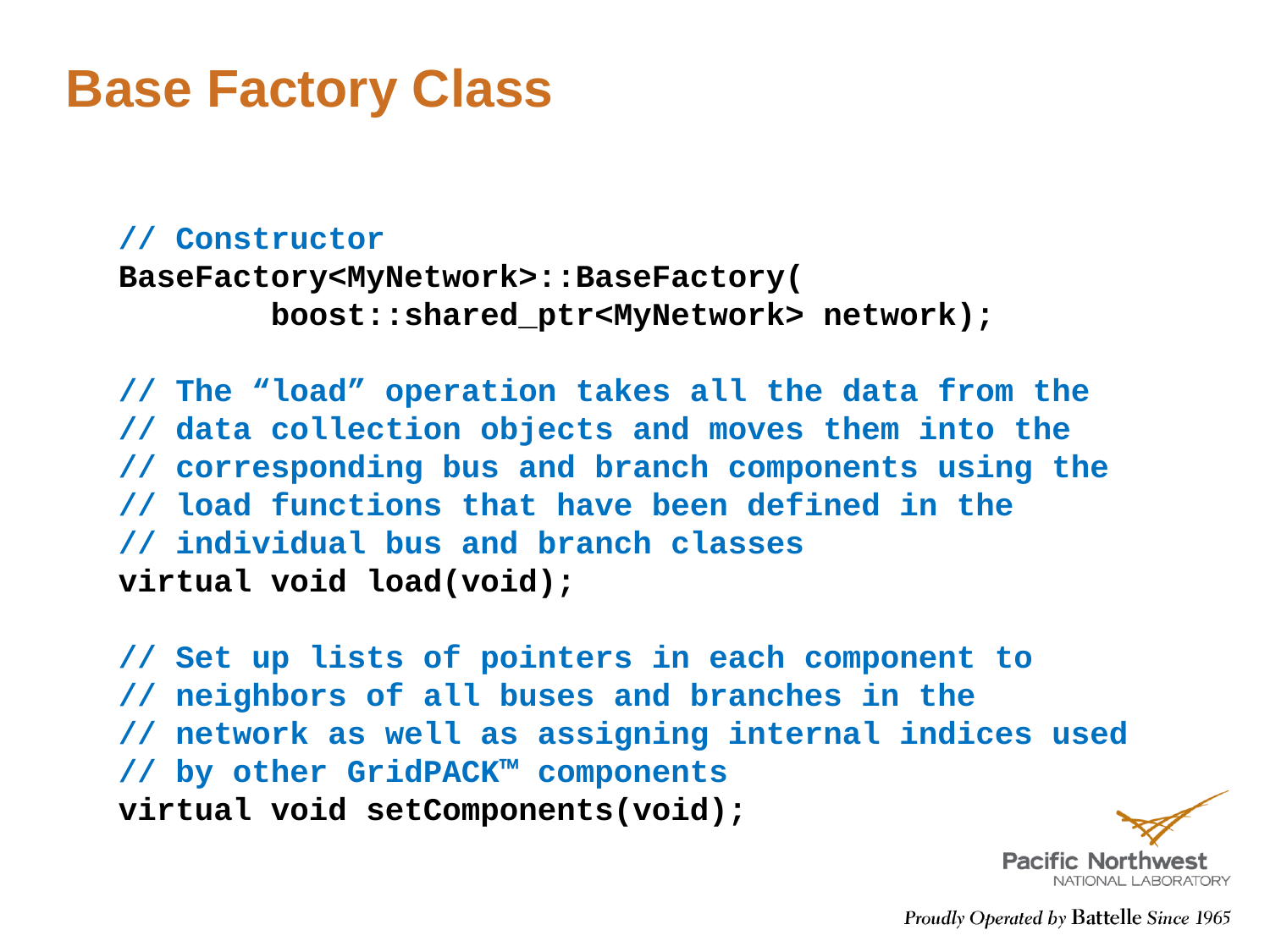

# Base Factory Class
// Constructor
BaseFactory<MyNetwork>::BaseFactory(
        boost::shared_ptr<MyNetwork> network);

// The “load” operation takes all the data from the
// data collection objects and moves them into the
// corresponding bus and branch components using the
// load functions that have been defined in the
// individual bus and branch classes
virtual void load(void);

// Set up lists of pointers in each component to
// neighbors of all buses and branches in the
// network as well as assigning internal indices used
// by other GridPACK™ components
virtual void setComponents(void);